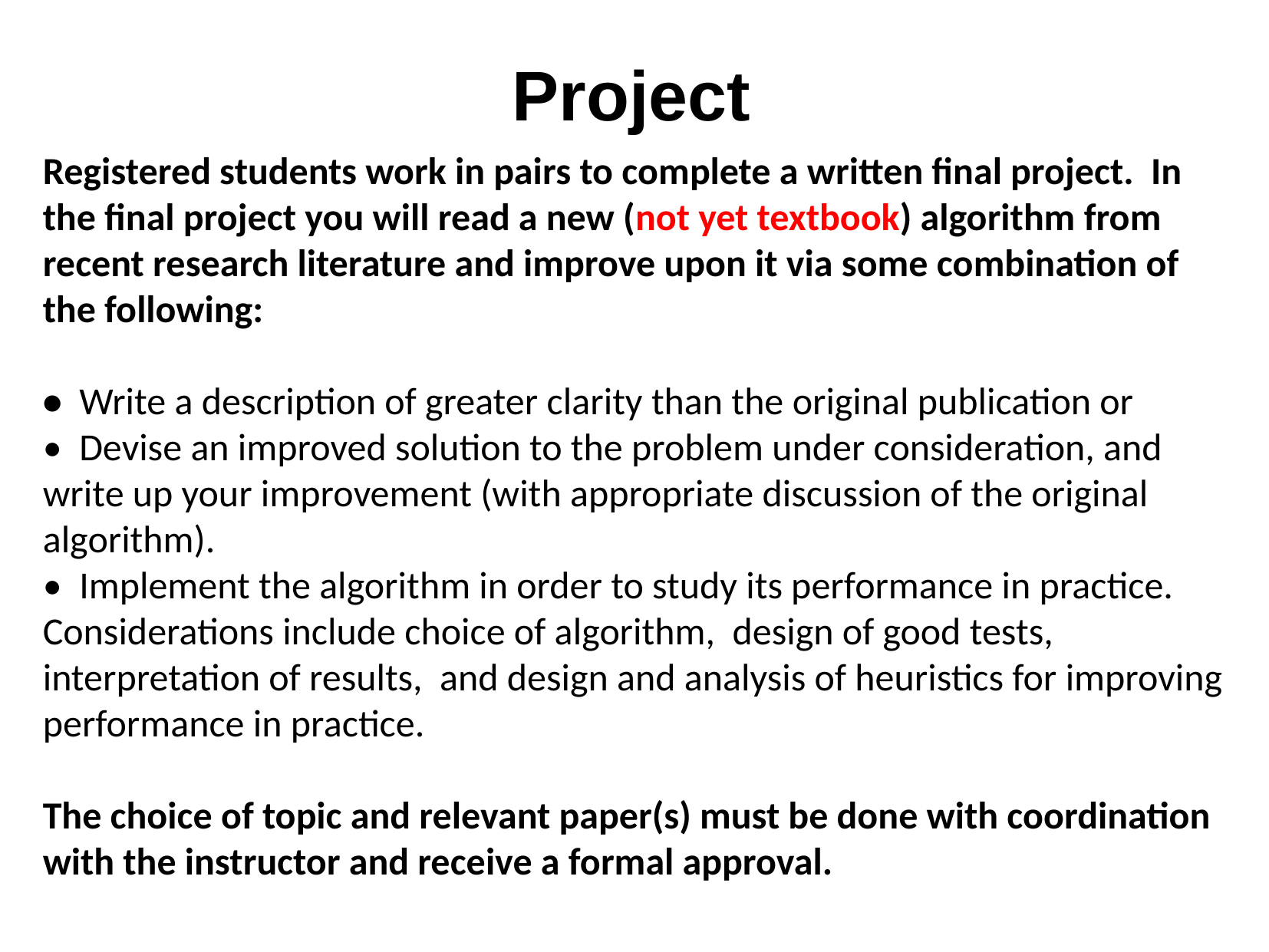

# Project
Registered students work in pairs to complete a written final project.  In the final project you will read a new (not yet textbook) algorithm from recent research literature and improve upon it via some combination of the following:

•  Write a description of greater clarity than the original publication or
•  Devise an improved solution to the problem under consideration, and write up your improvement (with appropriate discussion of the original algorithm).
•  Implement the algorithm in order to study its performance in practice.  Considerations include choice of algorithm,  design of good tests, interpretation of results,  and design and analysis of heuristics for improving performance in practice.

The choice of topic and relevant paper(s) must be done with coordination with the instructor and receive a formal approval.

Welcome

Database Systems